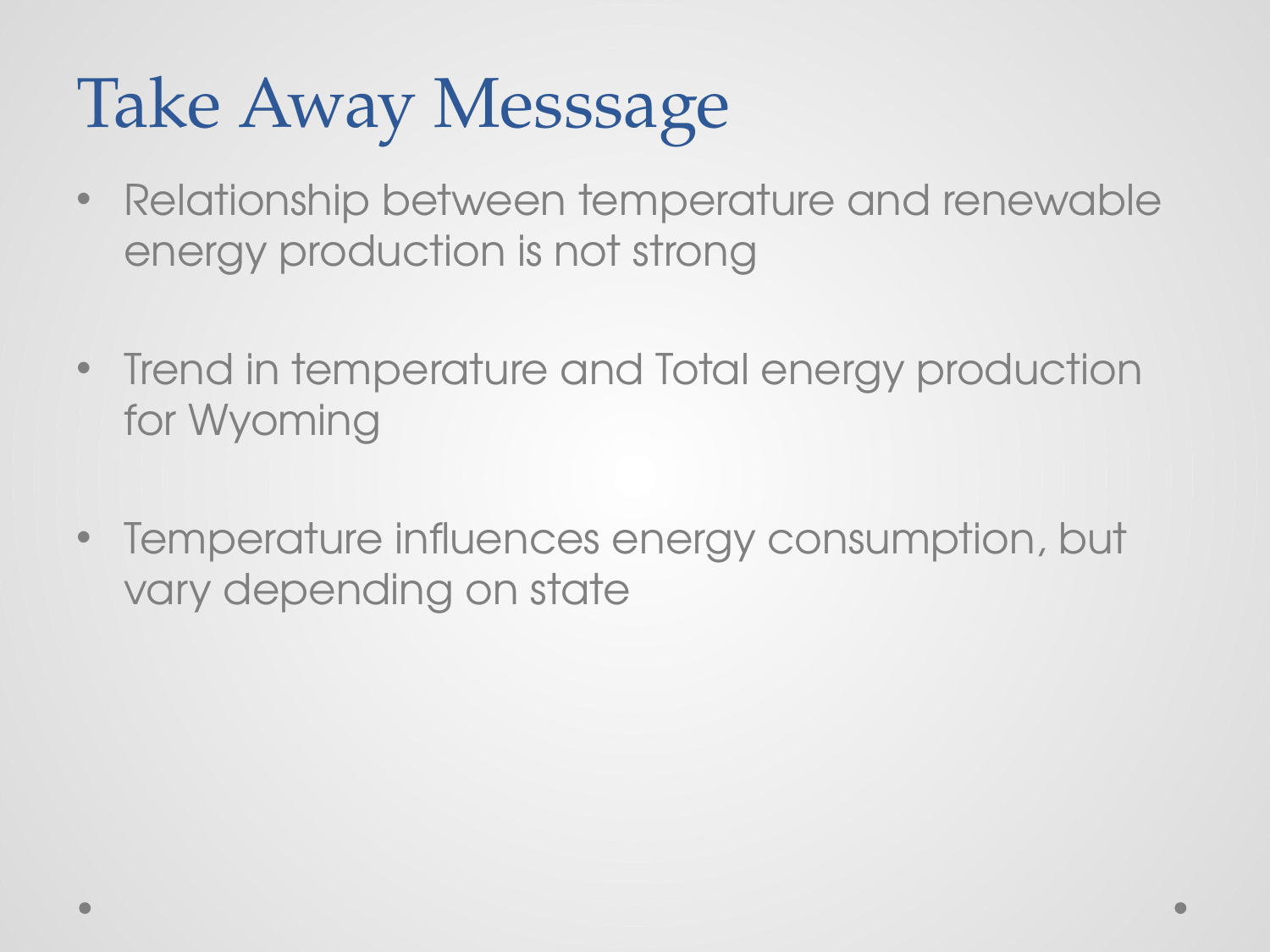

# Take Away Messsage
Relationship between temperature and renewable energy production is not strong

Trend in temperature and Total energy production for Wyoming

Temperature influences energy consumption, but vary depending on state